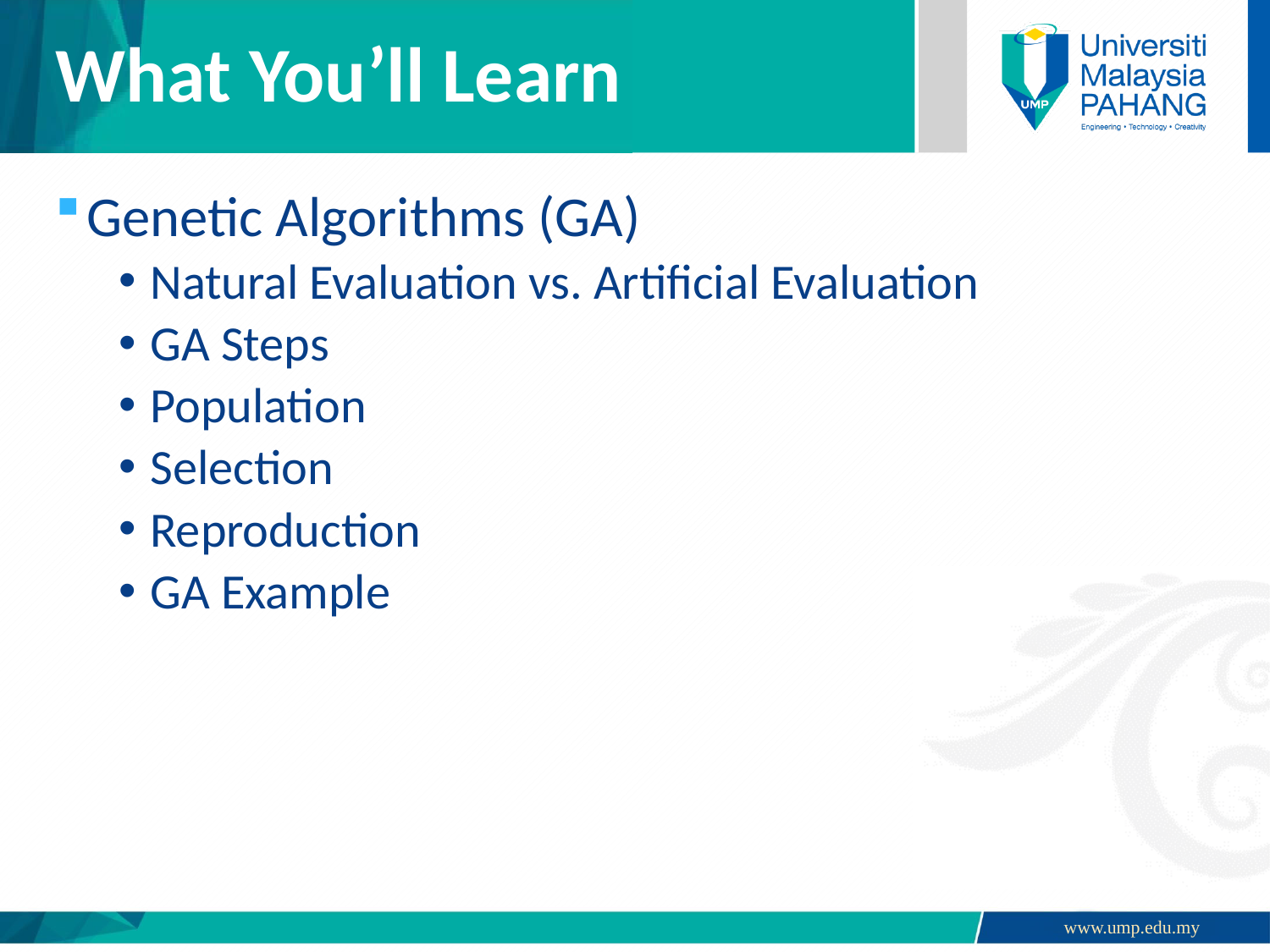

# What You’ll Learn
Genetic Algorithms (GA)
Natural Evaluation vs. Artificial Evaluation
GA Steps
Population
Selection
Reproduction
GA Example